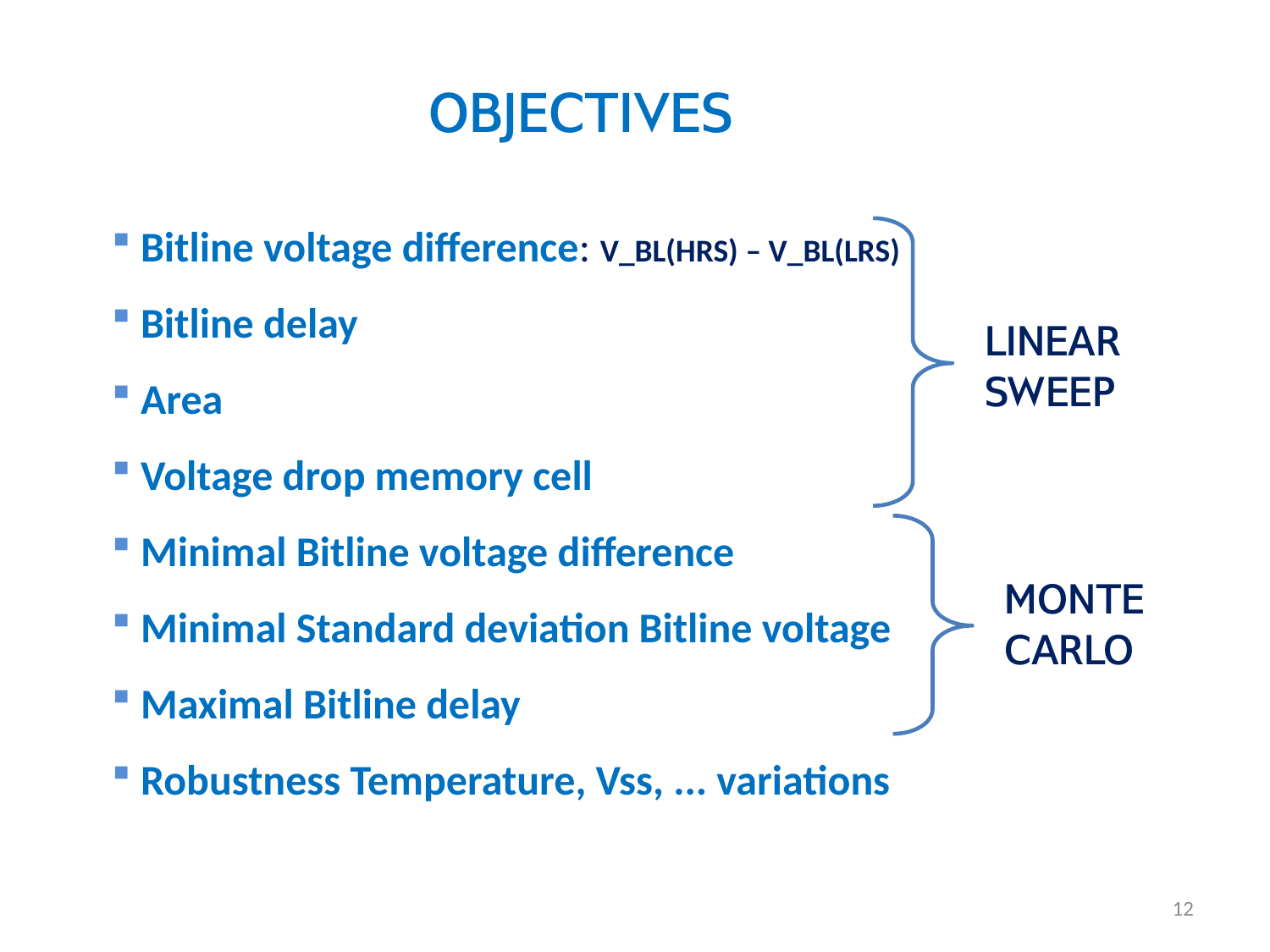

OBJECTIVES
 Bitline voltage difference: V_BL(HRS) – V_BL(LRS)
 Bitline delay
 Area
 Voltage drop memory cell
 Minimal Bitline voltage difference
 Minimal Standard deviation Bitline voltage
 Maximal Bitline delay
 Robustness Temperature, Vss, ... variations

LINEAR SWEEP

MONTE CARLO
12